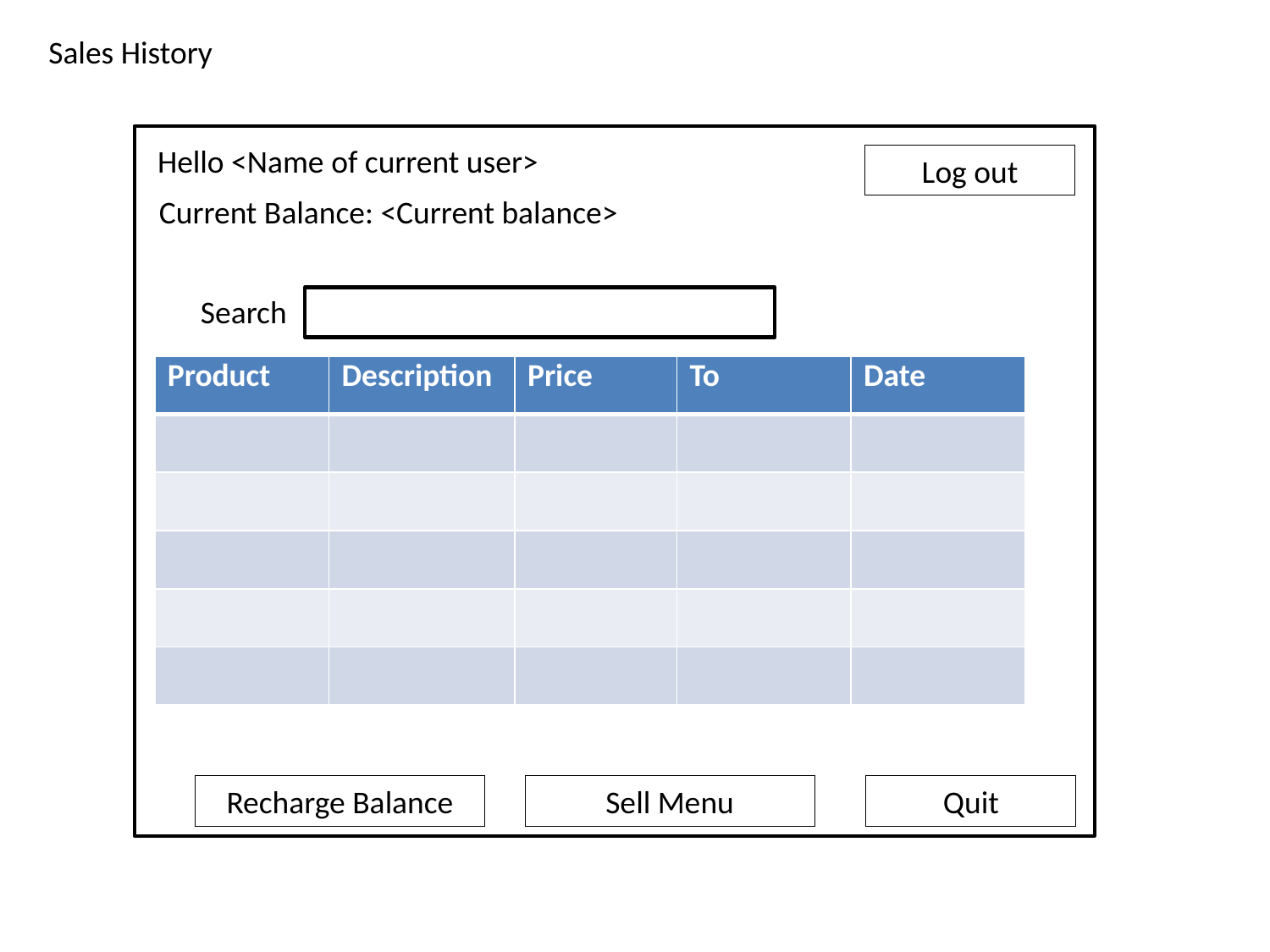

Sales History

Hello <Name of current user>
Log out
Current Balance: <Current balance>
Search

| Product | Description | Price | To | Date |
| --- | --- | --- | --- | --- |
|  |  |  |  |  |
|  |  |  |  |  |
|  |  |  |  |  |
|  |  |  |  |  |
|  |  |  |  |  |
Recharge Balance
Sell Menu
Quit